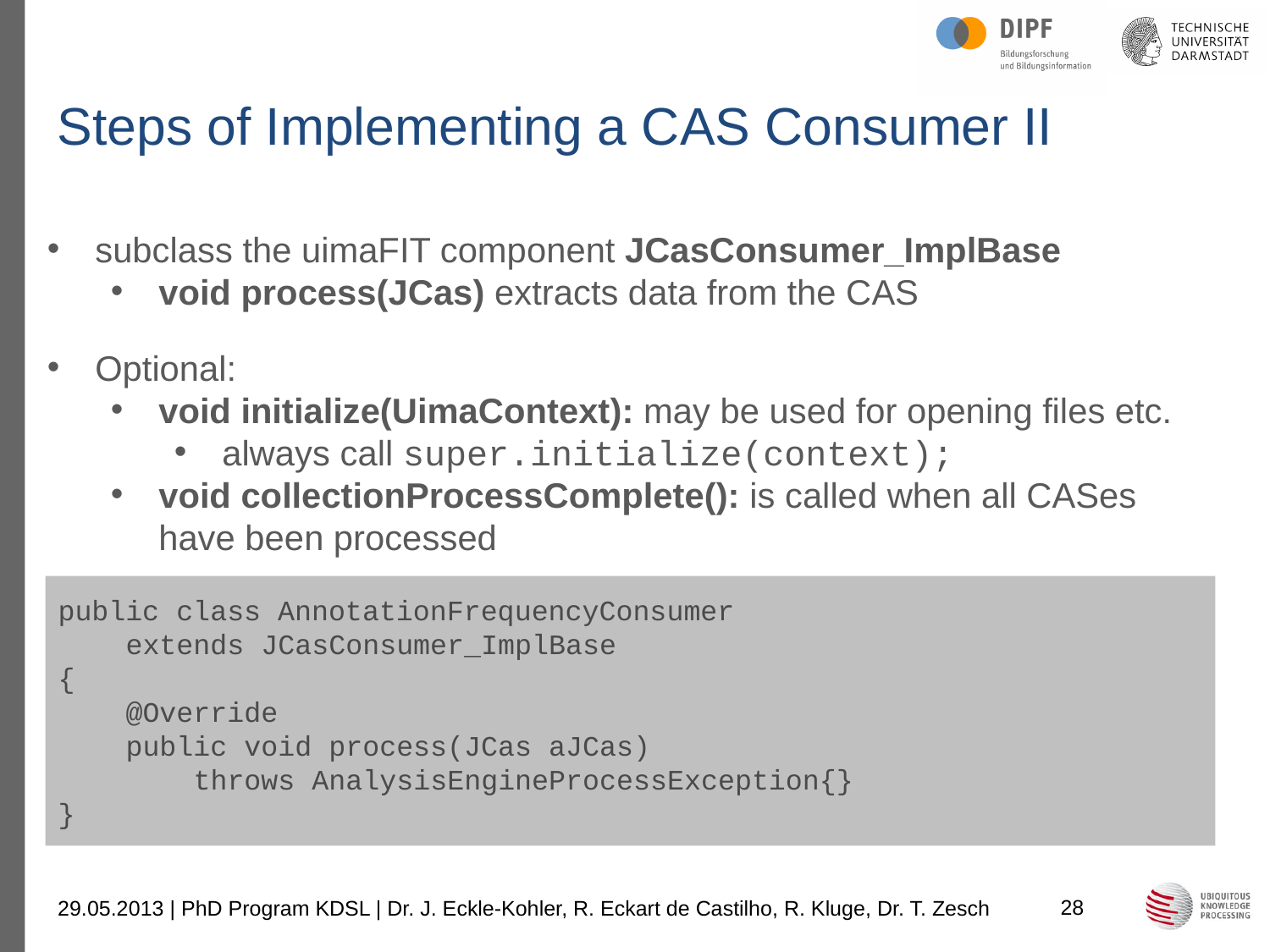

Steps of Implementing a CAS Consumer II
subclass the uimaFIT component JCasConsumer_ImplBase
void process(JCas) extracts data from the CAS

Optional:
void initialize(UimaContext): may be used for opening files etc.
always call super.initialize(context);
void collectionProcessComplete(): is called when all CASes have been processed

public class AnnotationFrequencyConsumer
    extends JCasConsumer_ImplBase
{
    @Override
    public void process(JCas aJCas)
        throws AnalysisEngineProcessException{}
}
28
29.05.2013 | PhD Program KDSL | Dr. J. Eckle-Kohler, R. Eckart de Castilho, R. Kluge, Dr. T. Zesch